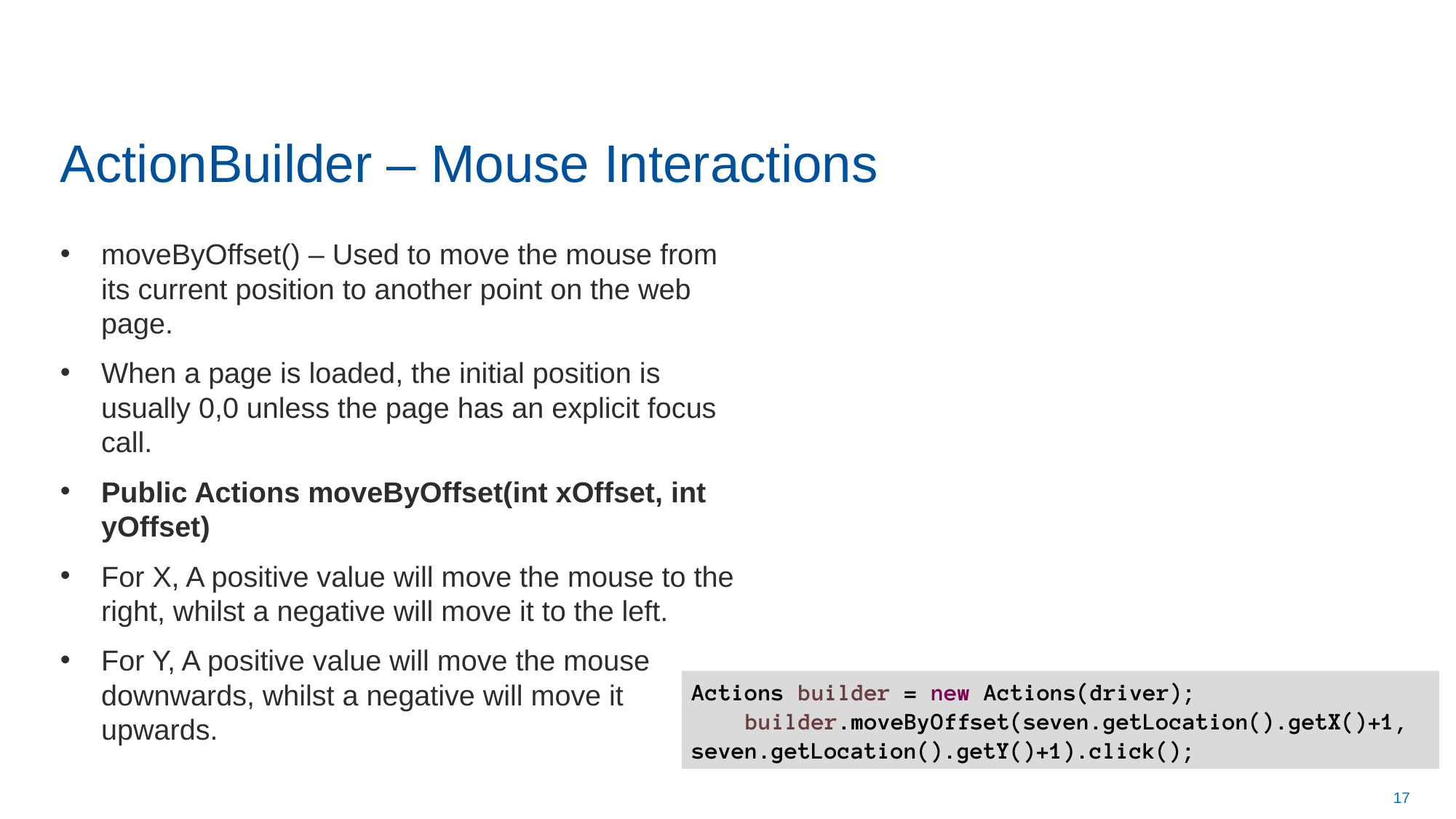

# ActionBuilder – Mouse Interactions
moveByOffset() – Used to move the mouse from its current position to another point on the web page.
When a page is loaded, the initial position is usually 0,0 unless the page has an explicit focus call.
Public Actions moveByOffset(int xOffset, int yOffset)
For X, A positive value will move the mouse to the right, whilst a negative will move it to the left.
For Y, A positive value will move the mouse downwards, whilst a negative will move it upwards.
Actions builder = new Actions(driver);
    builder.moveByOffset(seven.getLocation().getX()+1, seven.getLocation().getY()+1).click();